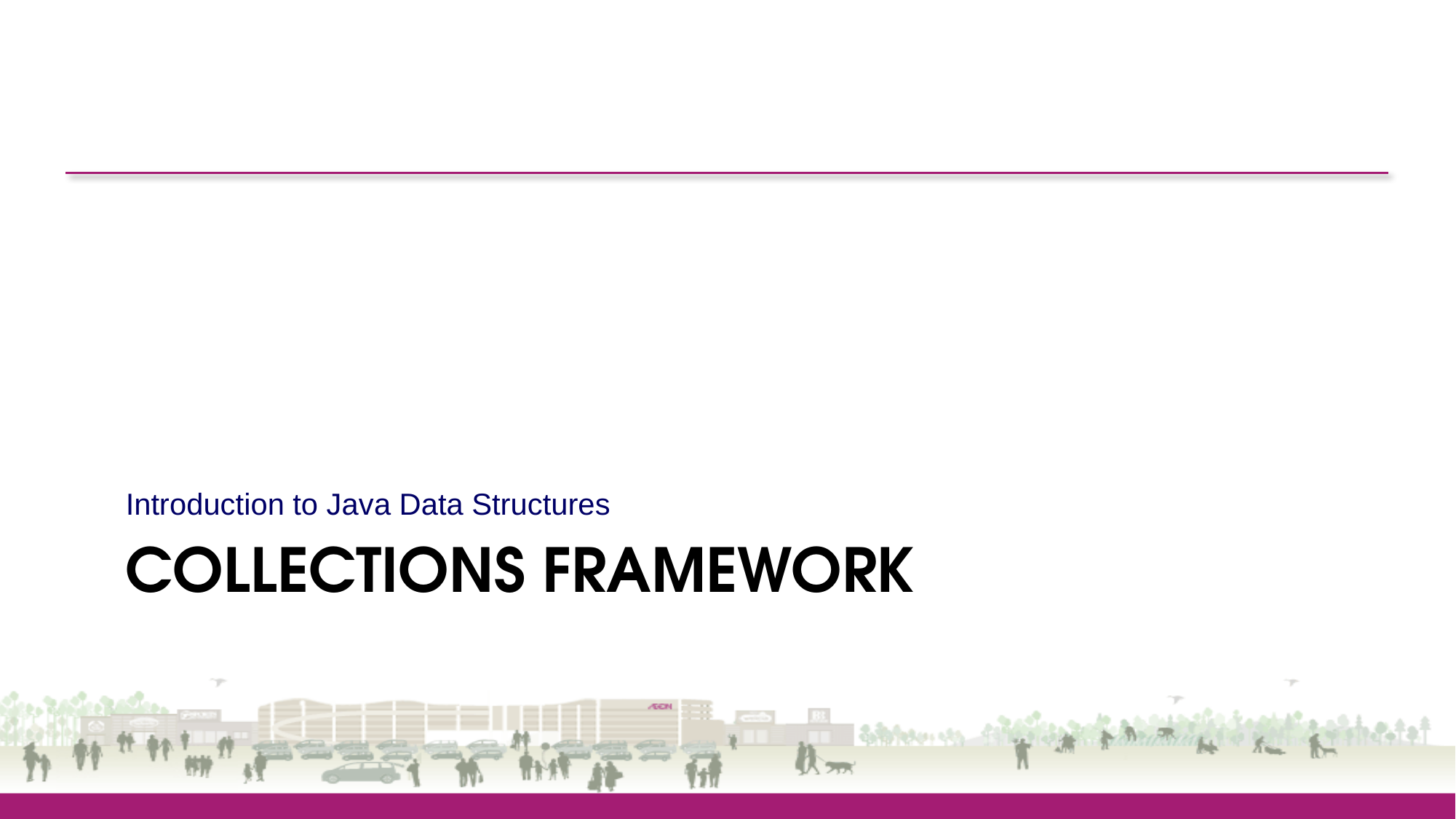

Introduction to Java Data Structures
# Collections Framework